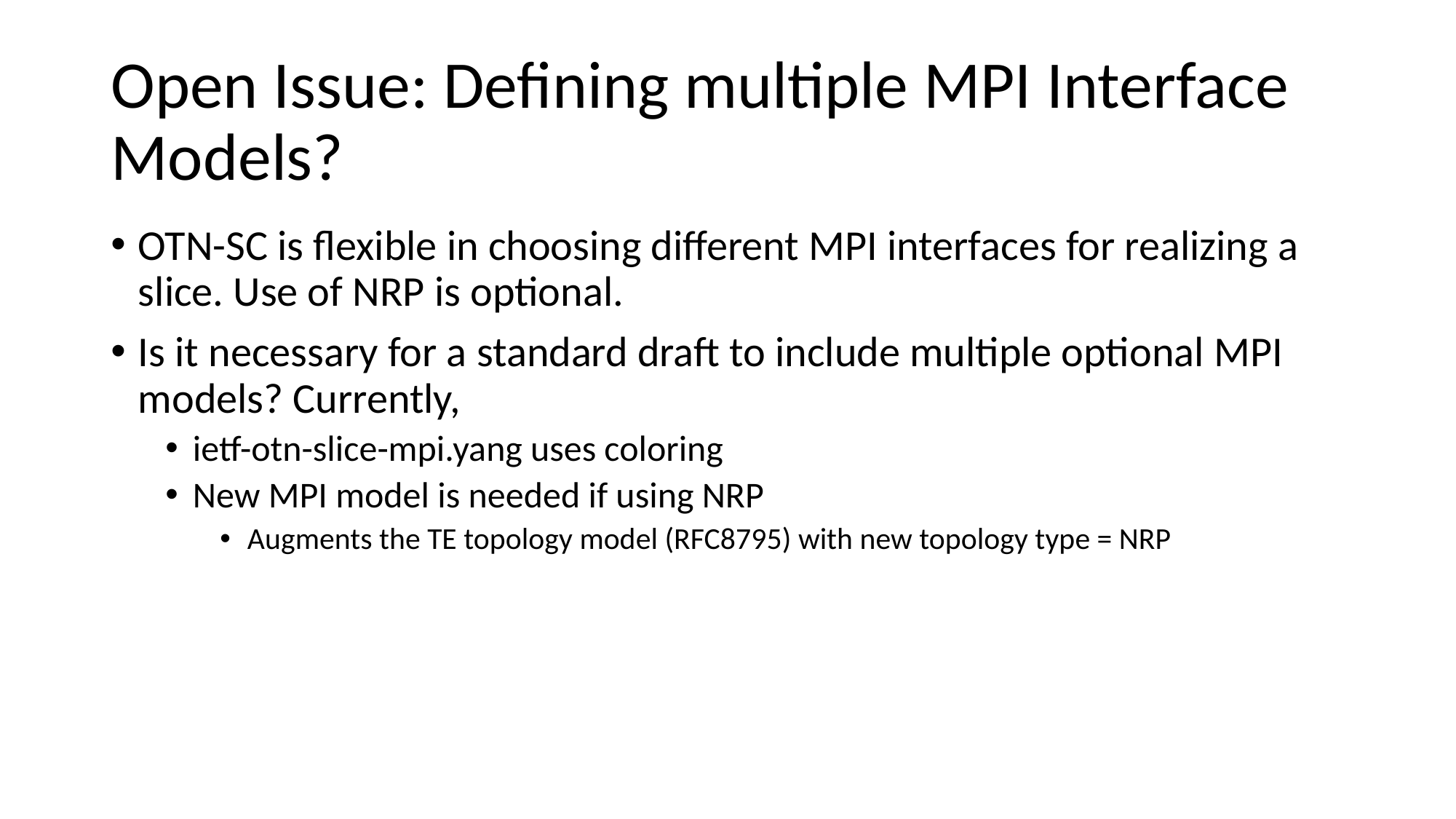

# Open Issue: Defining multiple MPI Interface Models?
OTN-SC is flexible in choosing different MPI interfaces for realizing a slice. Use of NRP is optional.
Is it necessary for a standard draft to include multiple optional MPI models? Currently,
ietf-otn-slice-mpi.yang uses coloring
New MPI model is needed if using NRP
Augments the TE topology model (RFC8795) with new topology type = NRP